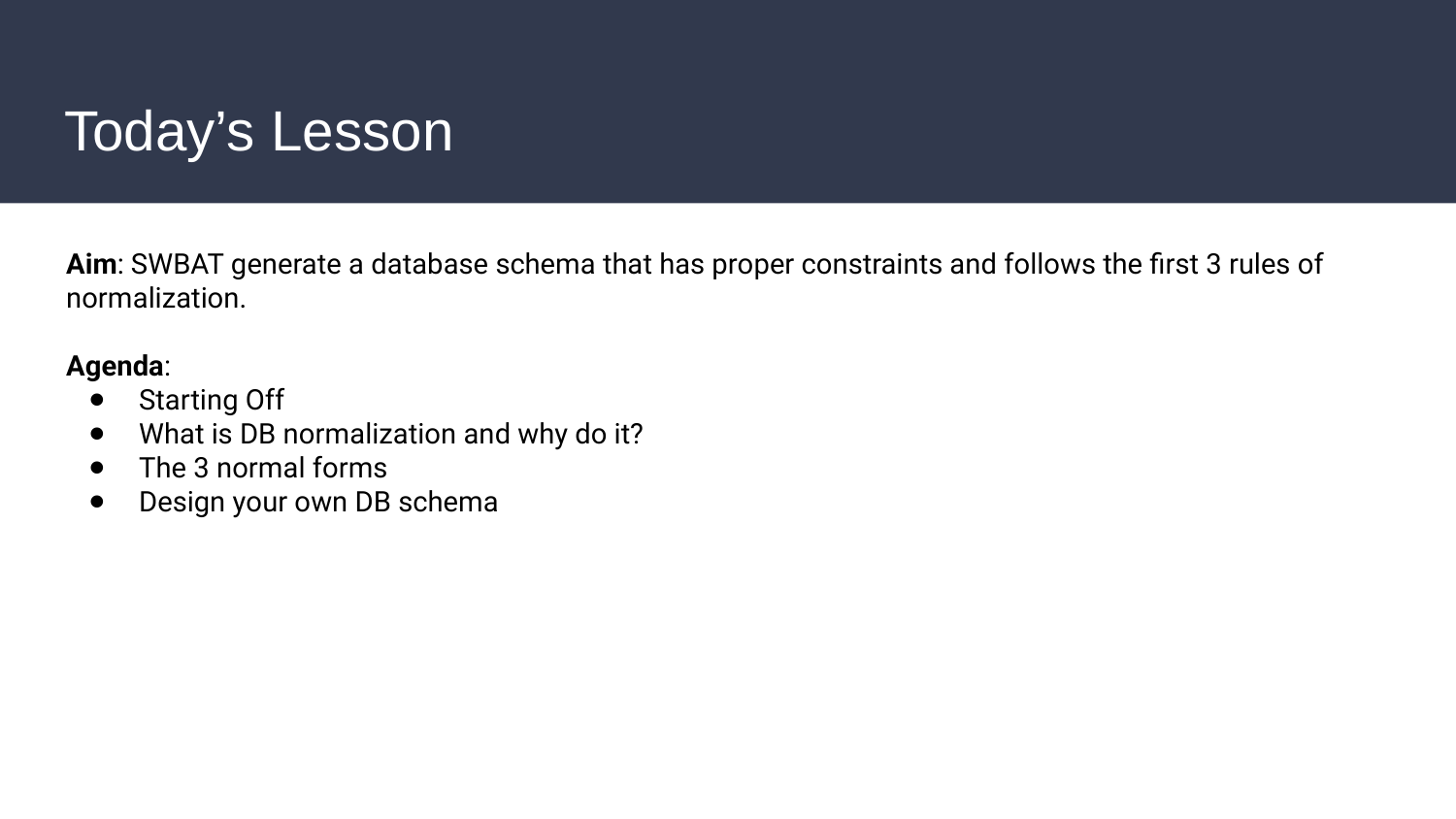

# Today’s Lesson

Aim: SWBAT generate a database schema that has proper constraints and follows the first 3 rules of normalization.

Agenda:
Starting Off
What is DB normalization and why do it?
The 3 normal forms
Design your own DB schema